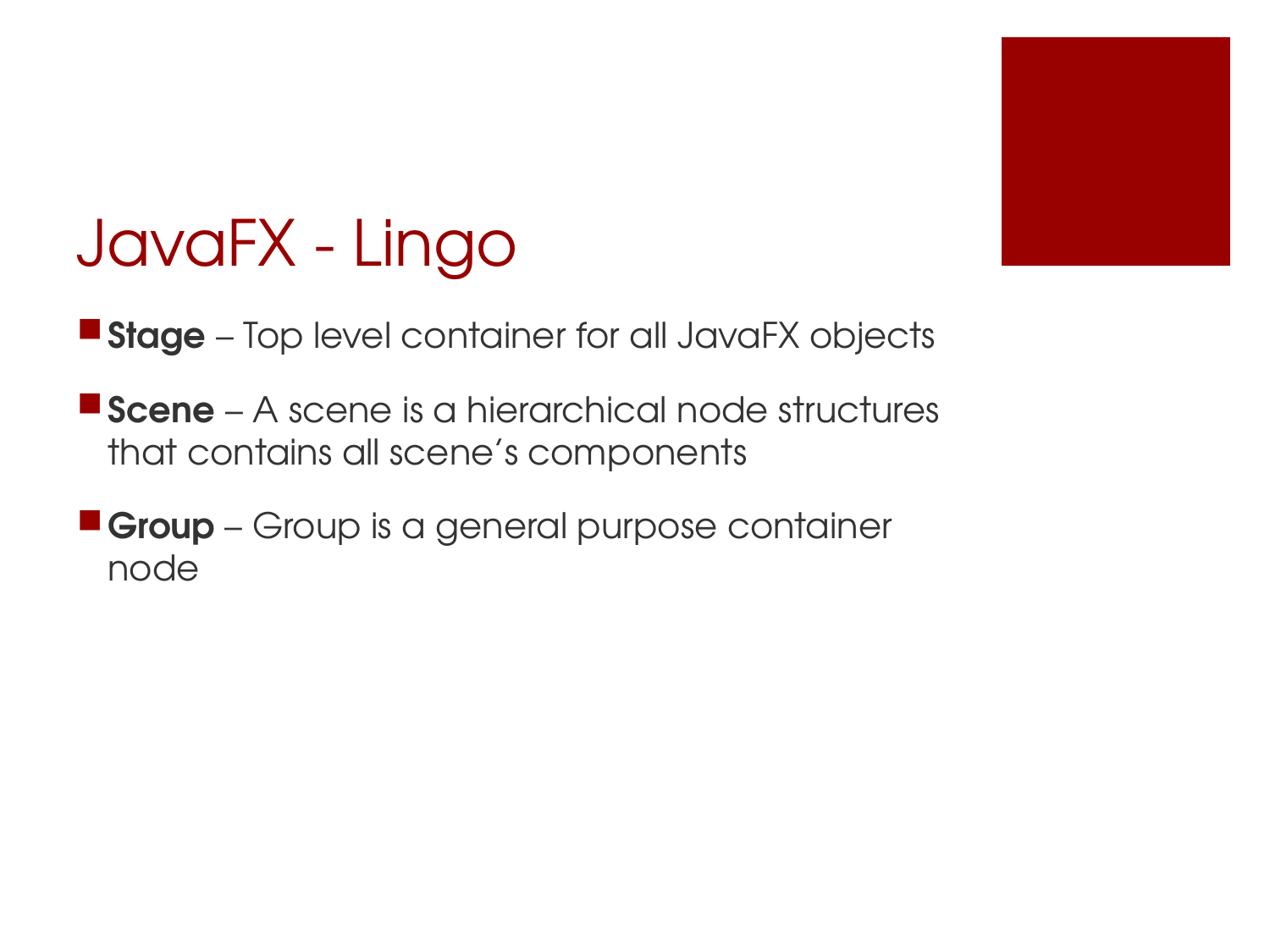

# JavaFX - Lingo
Stage – Top level container for all JavaFX objects
Scene – A scene is a hierarchical node structures that contains all scene’s components
Group – Group is a general purpose container node